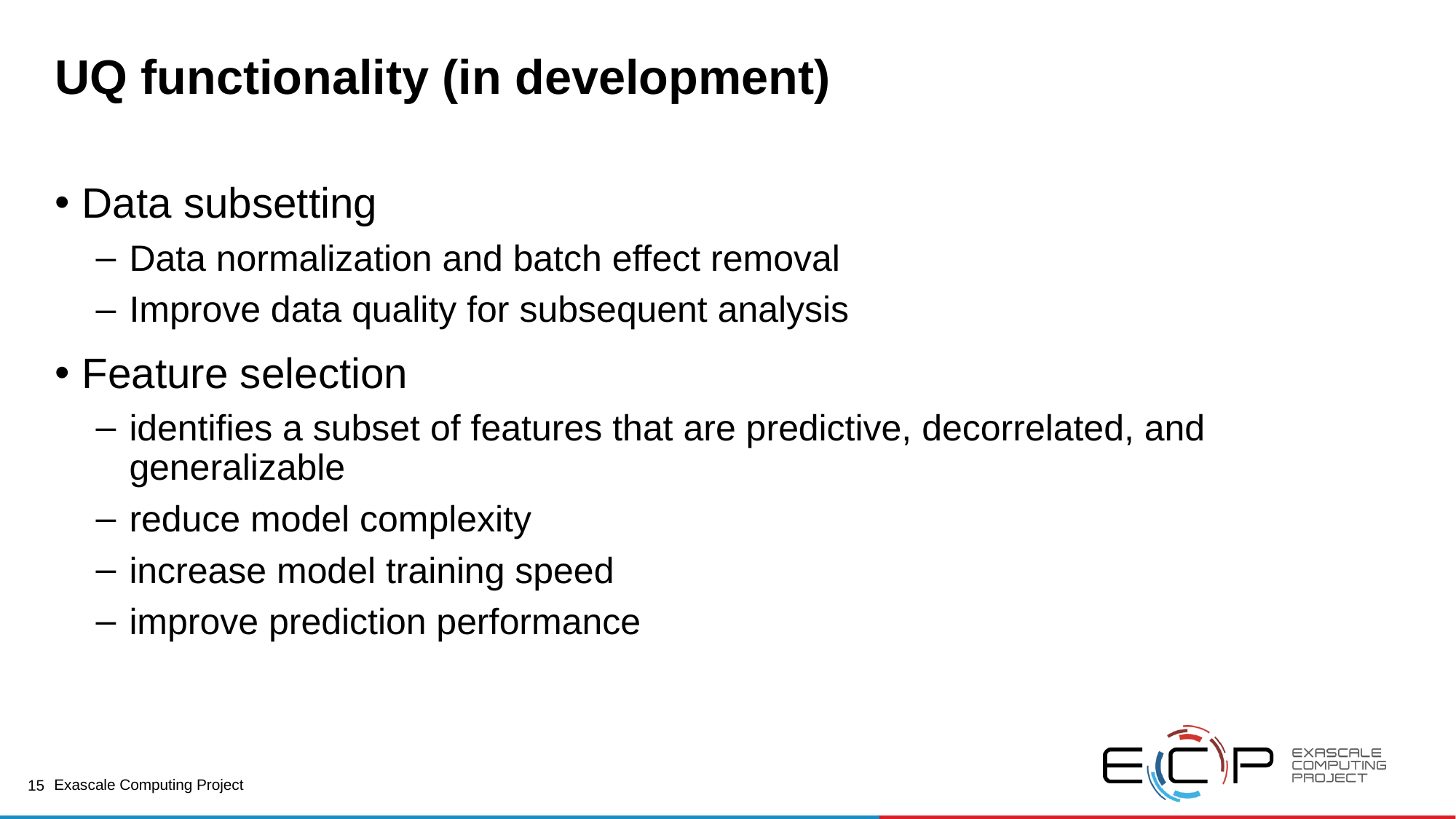

# UQ functionality (in development)
Data subsetting
Data normalization and batch effect removal
Improve data quality for subsequent analysis
Feature selection
identifies a subset of features that are predictive, decorrelated, and generalizable
reduce model complexity
increase model training speed
improve prediction performance